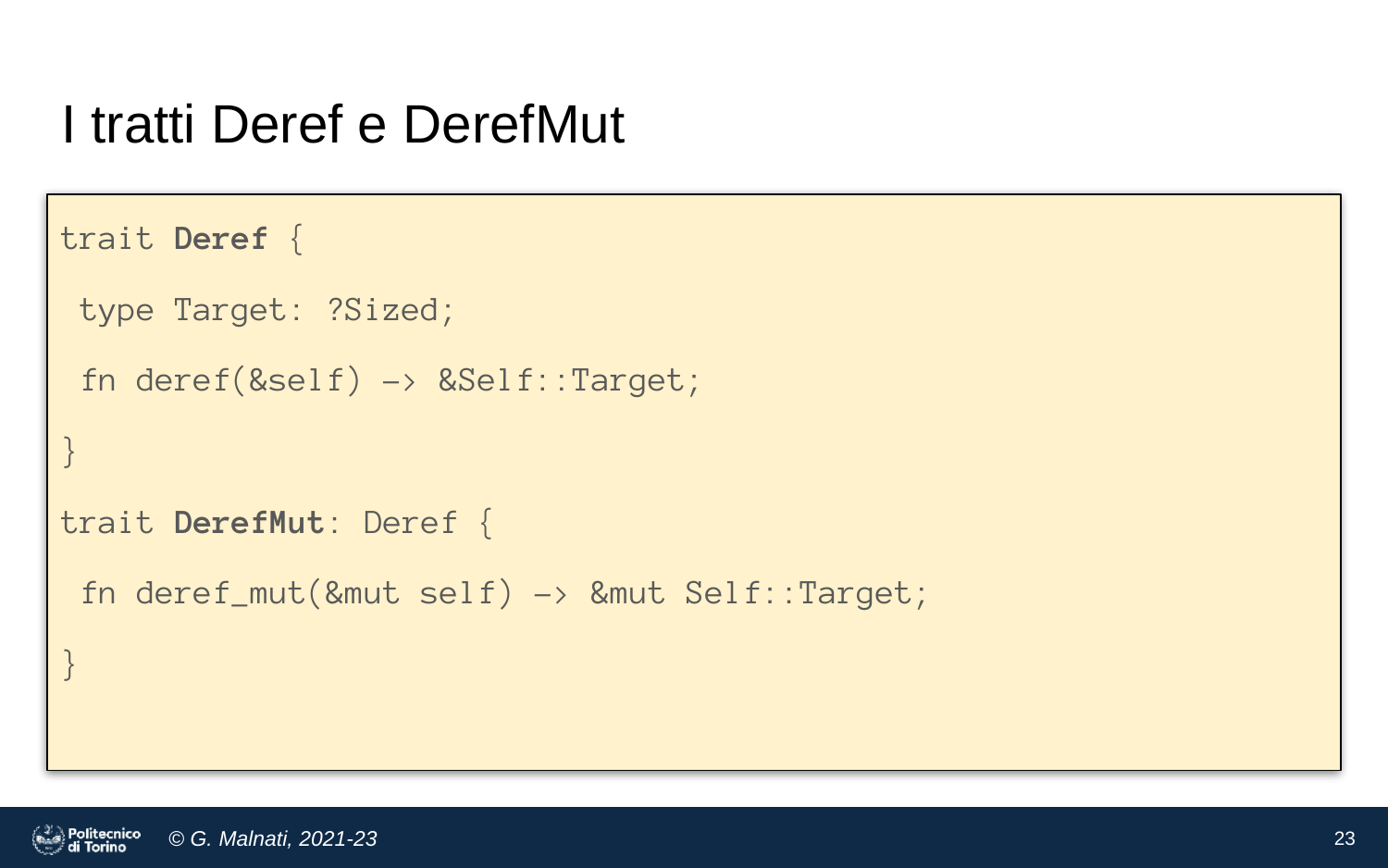

# I tratti Deref e DerefMut
trait Deref {
 type Target: ?Sized;
 fn deref(&self) -> &Self::Target;
}
trait DerefMut: Deref {
 fn deref_mut(&mut self) -> &mut Self::Target;
}
23